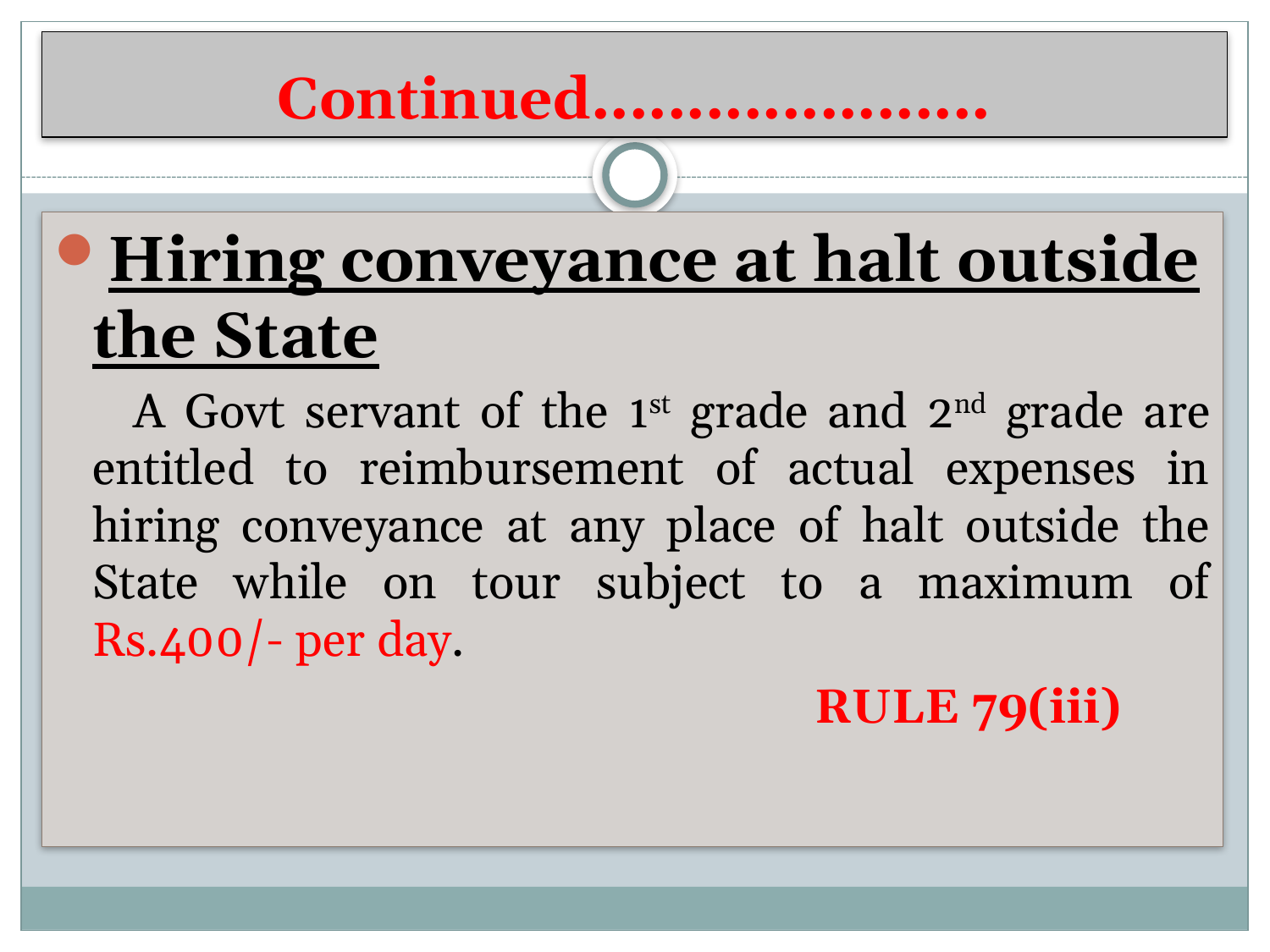

# Continued.....................
Hiring conveyance at halt outside the State
    A Govt servant of the 1st grade and 2nd grade are entitled to reimbursement of actual expenses in hiring conveyance at any place of halt outside the State while on tour subject to a maximum of Rs.400/- per day.
                                                               RULE 79(iii)